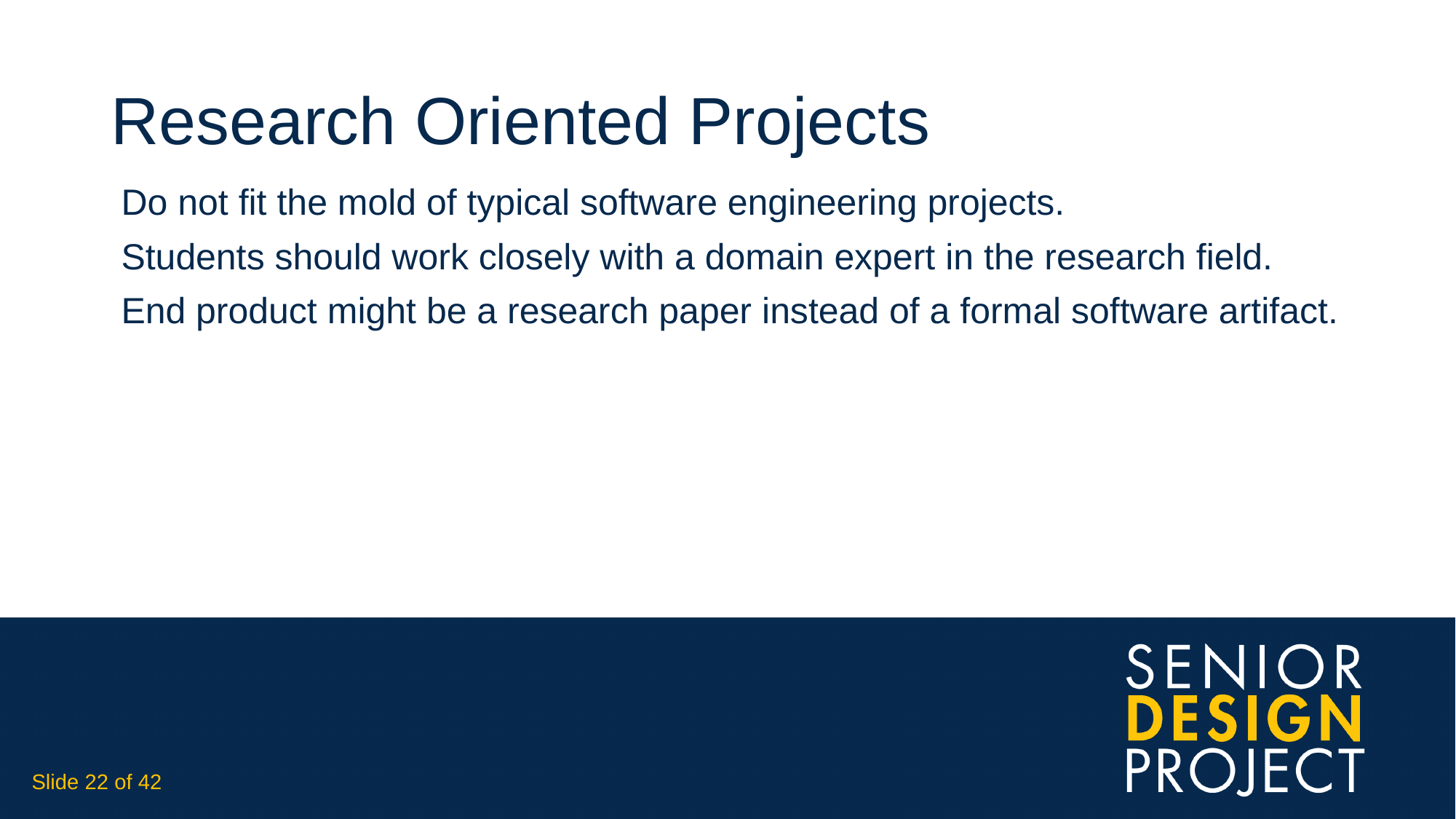

# Research Oriented Projects
Do not fit the mold of typical software engineering projects.
Students should work closely with a domain expert in the research field.
End product might be a research paper instead of a formal software artifact.
Slide 22 of 42